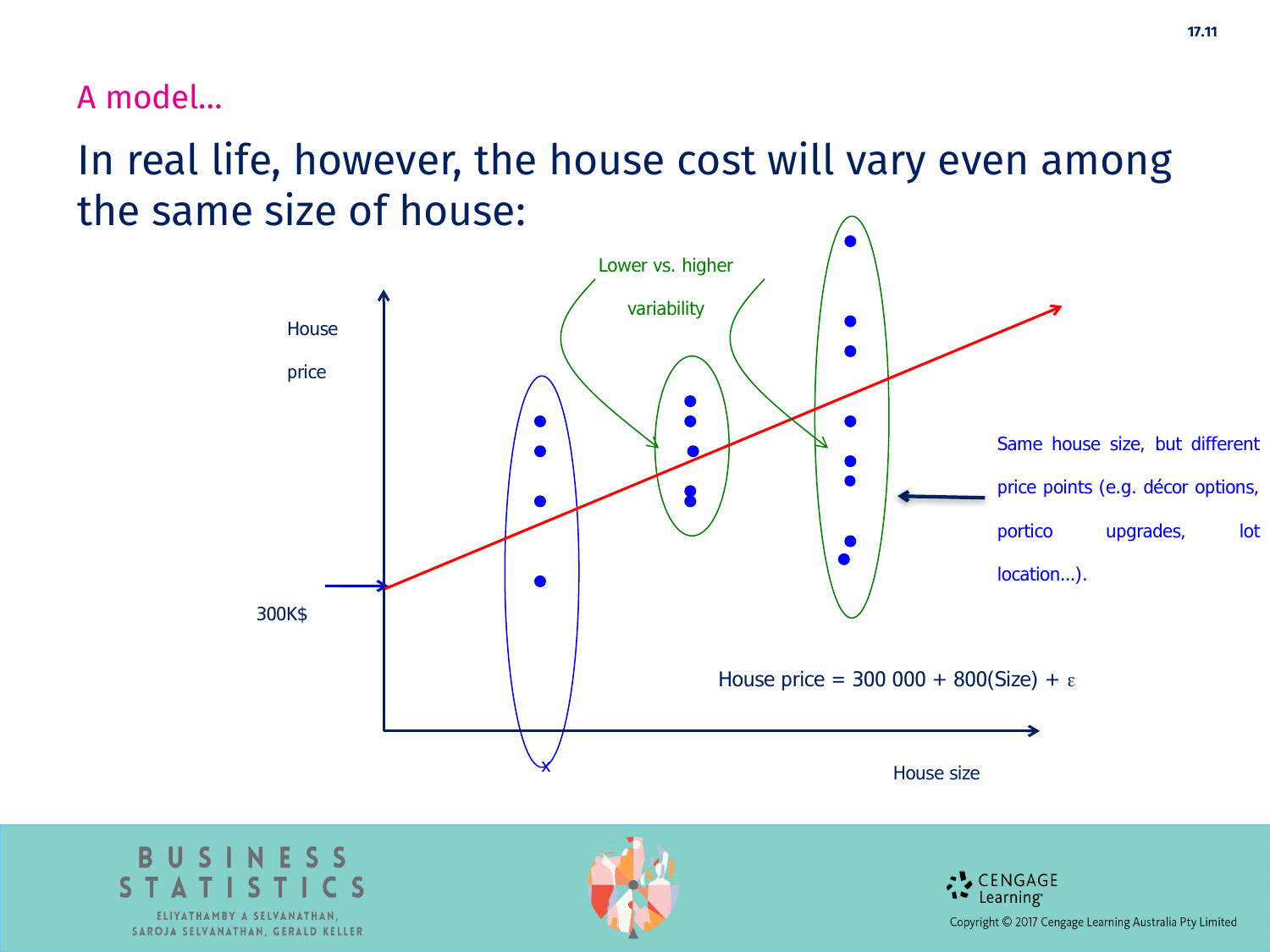

17.11
A model…
In real life, however, the house cost will vary even among the same size of house:

Lower vs. higher
variability

House
price

300K$
House price = 300 000 + 800(Size) + ε
House size

Same house size, but different price points (e.g. décor options, portico upgrades, lot location…).

x